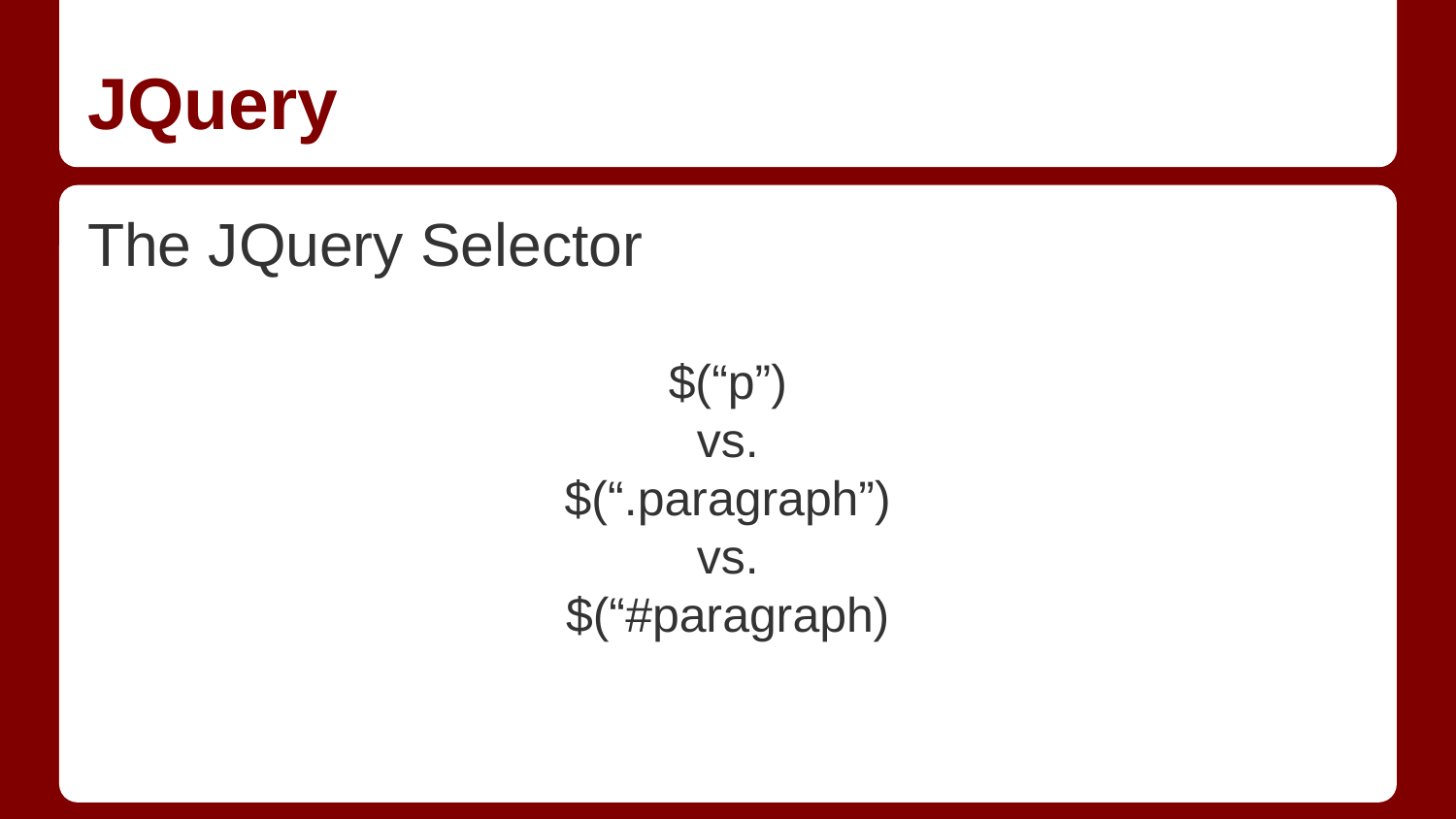

# JQuery
The JQuery Selector

$(“p”)
vs.
$(“.paragraph”)
vs.
$(“#paragraph)